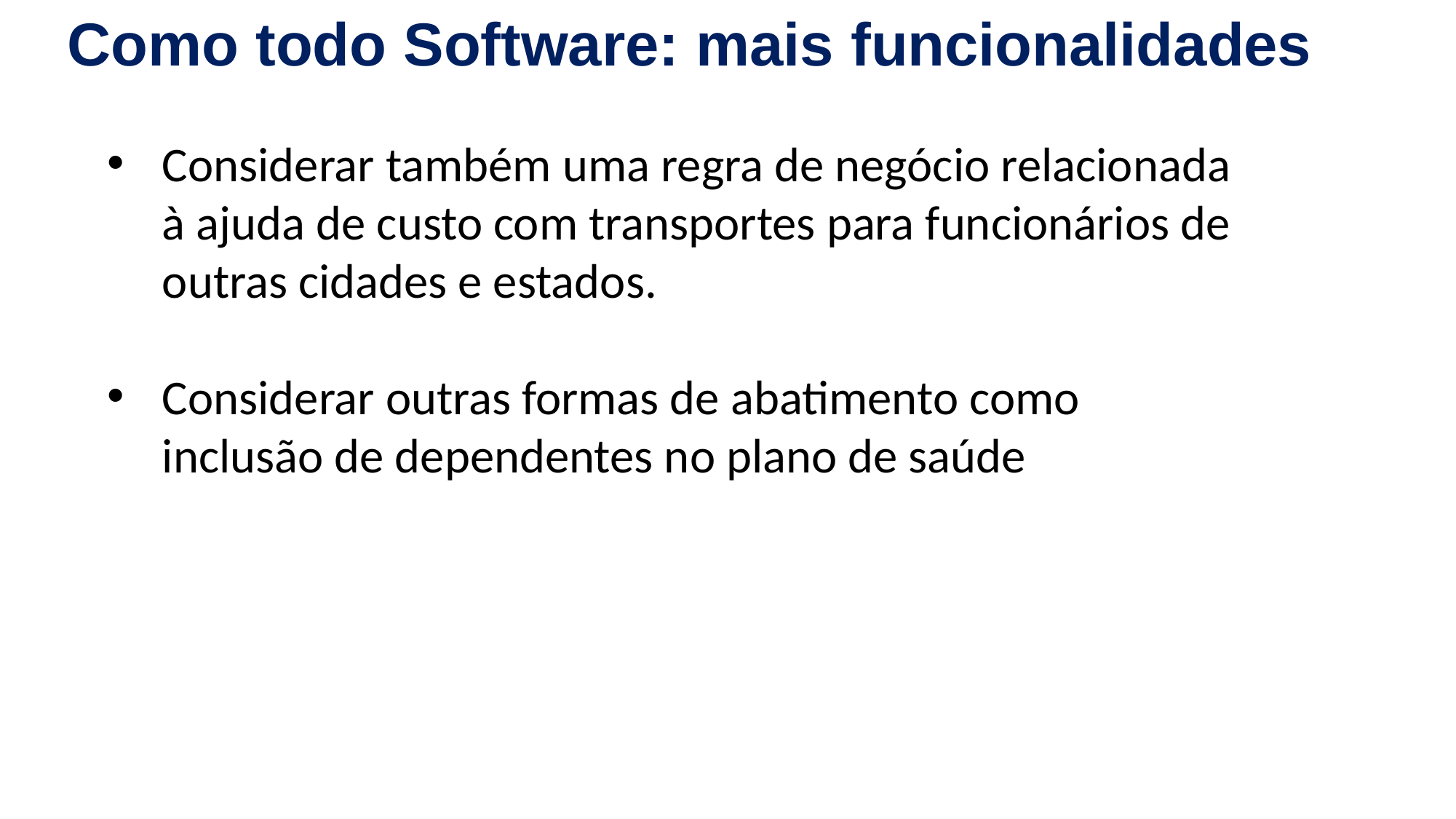

Como todo Software: mais funcionalidades
Considerar também uma regra de negócio relacionada à ajuda de custo com transportes para funcionários de outras cidades e estados.

Considerar outras formas de abatimento como inclusão de dependentes no plano de saúde